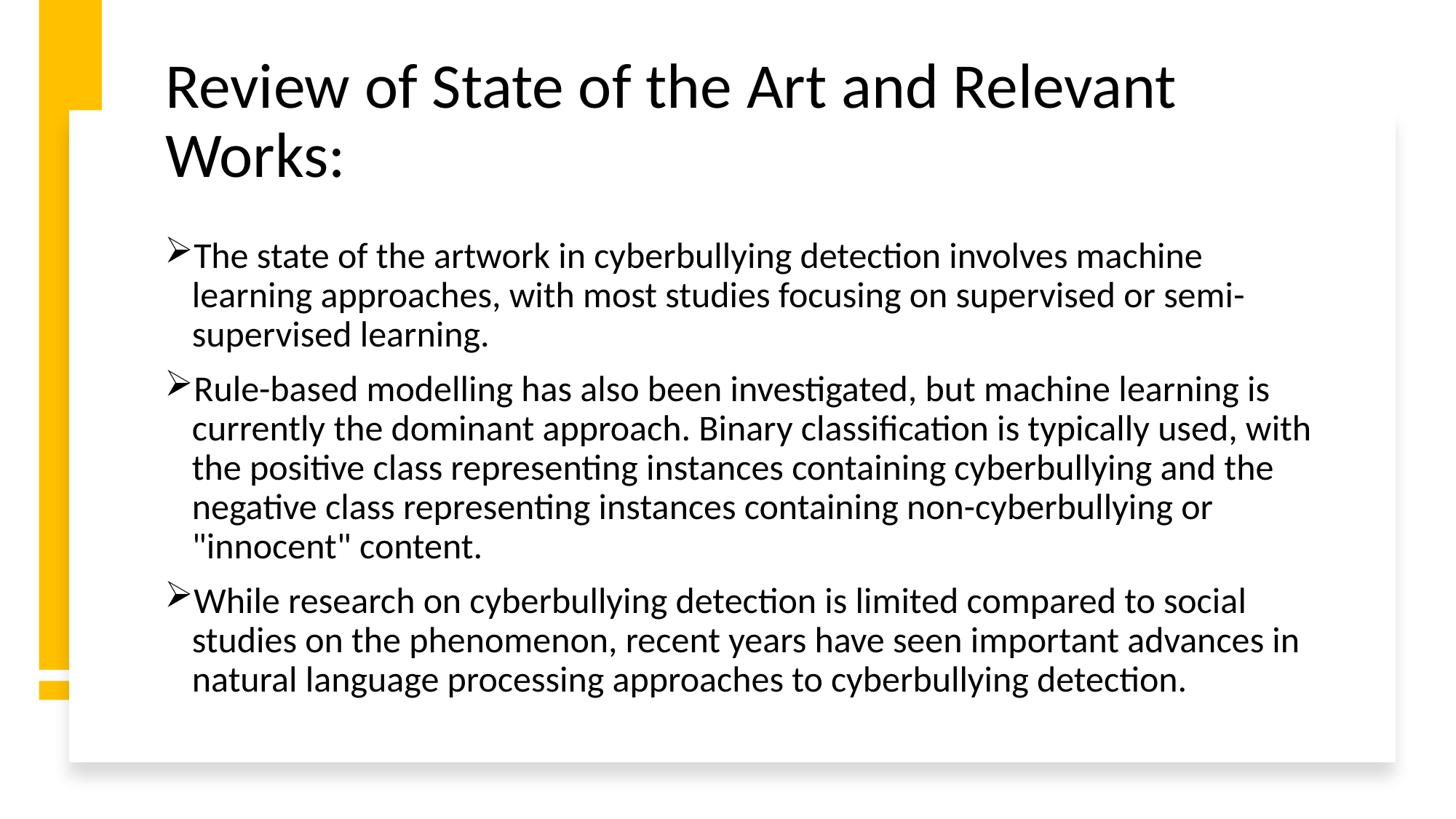

# Review of State of the Art and Relevant Works:

The state of the artwork in cyberbullying detection involves machine learning approaches, with most studies focusing on supervised or semi-supervised learning.
Rule-based modelling has also been investigated, but machine learning is currently the dominant approach. Binary classification is typically used, with the positive class representing instances containing cyberbullying and the negative class representing instances containing non-cyberbullying or "innocent" content.
While research on cyberbullying detection is limited compared to social studies on the phenomenon, recent years have seen important advances in natural language processing approaches to cyberbullying detection.